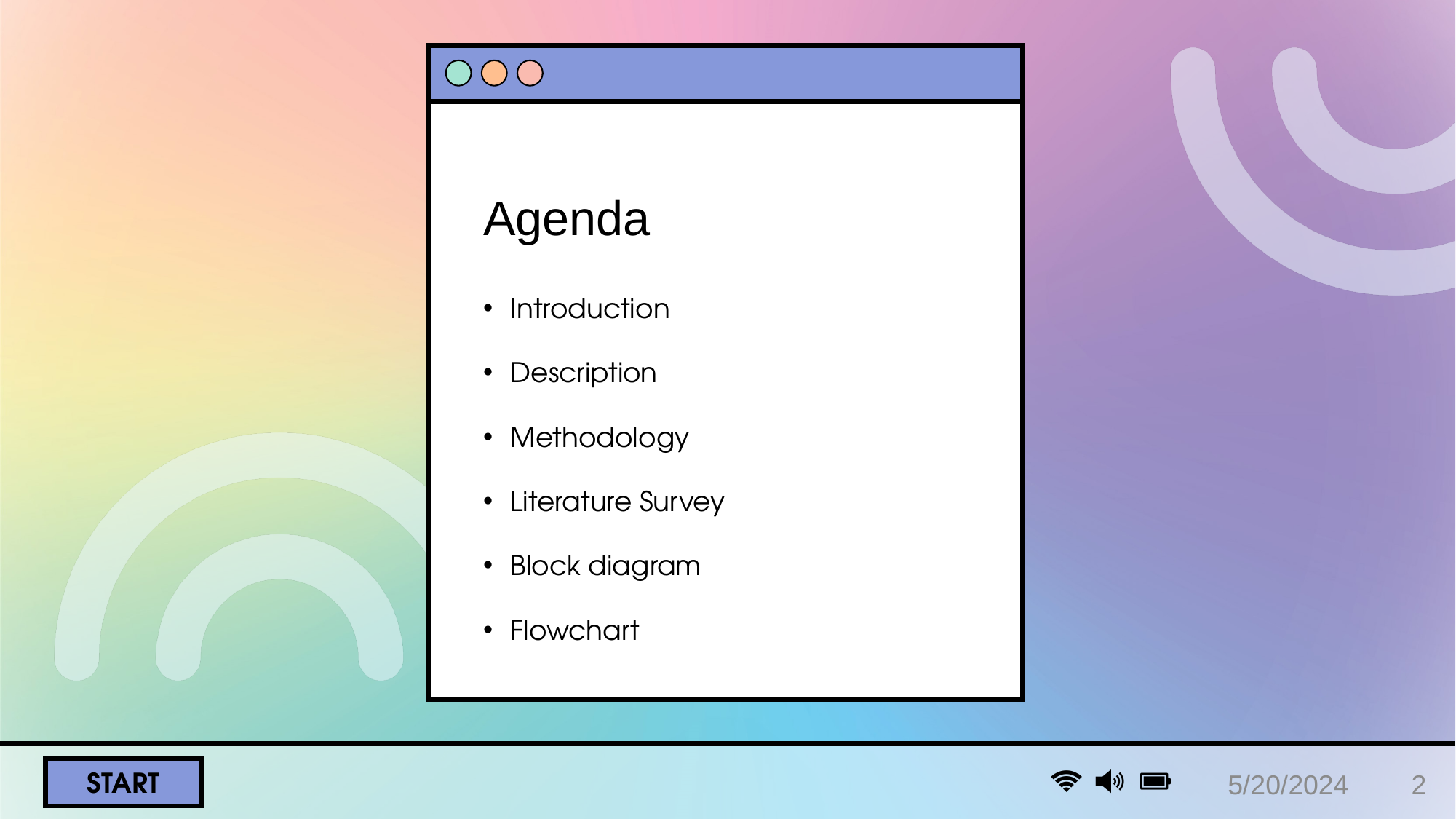

# Agenda
Introduction
Description
Methodology
Literature Survey
Block diagram
Flowchart

5/20/2024
2